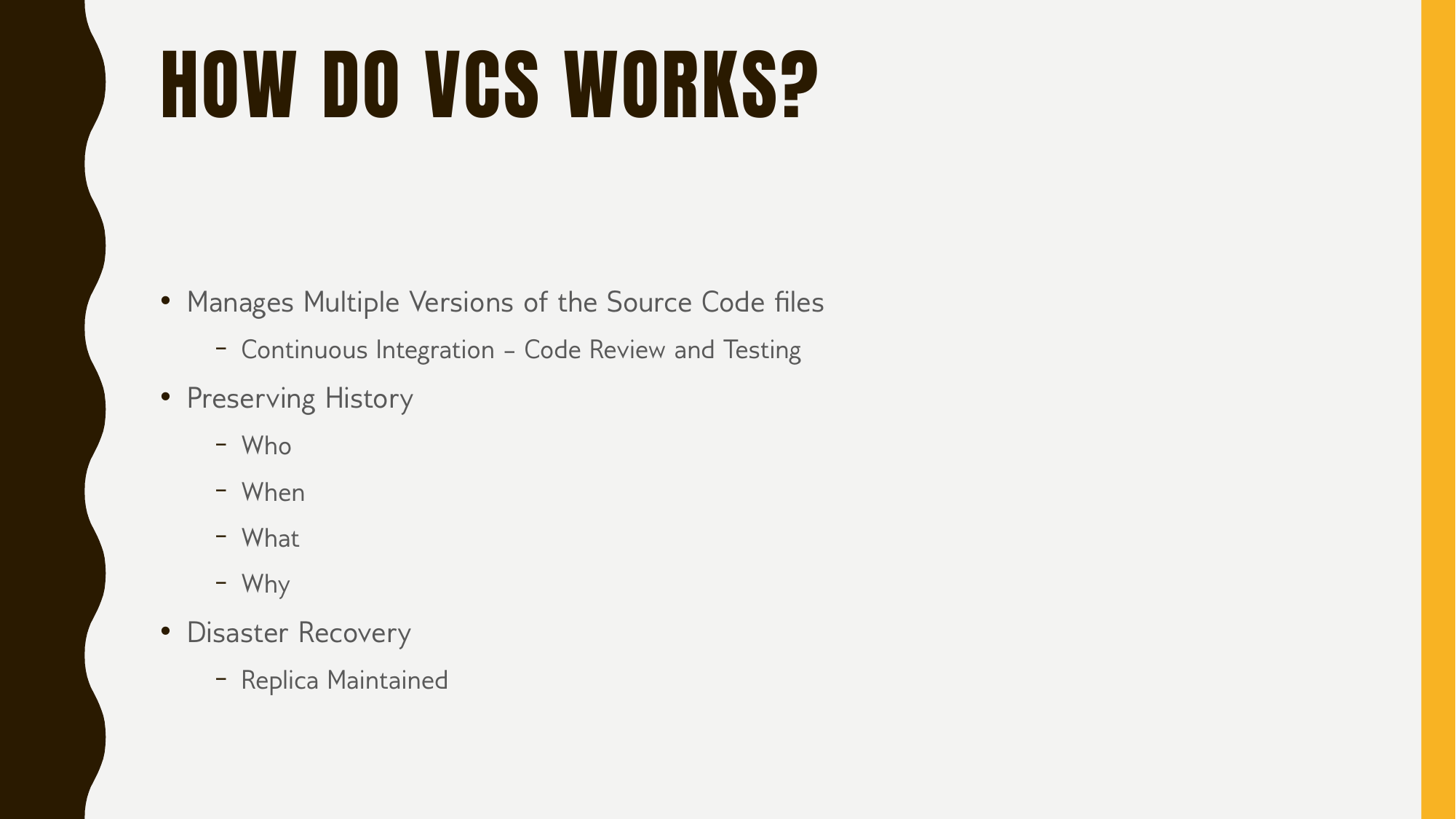

# How do VCS works?
Manages Multiple Versions of the Source Code files
Continuous Integration – Code Review and Testing
Preserving History
Who
When
What
Why
Disaster Recovery
Replica Maintained